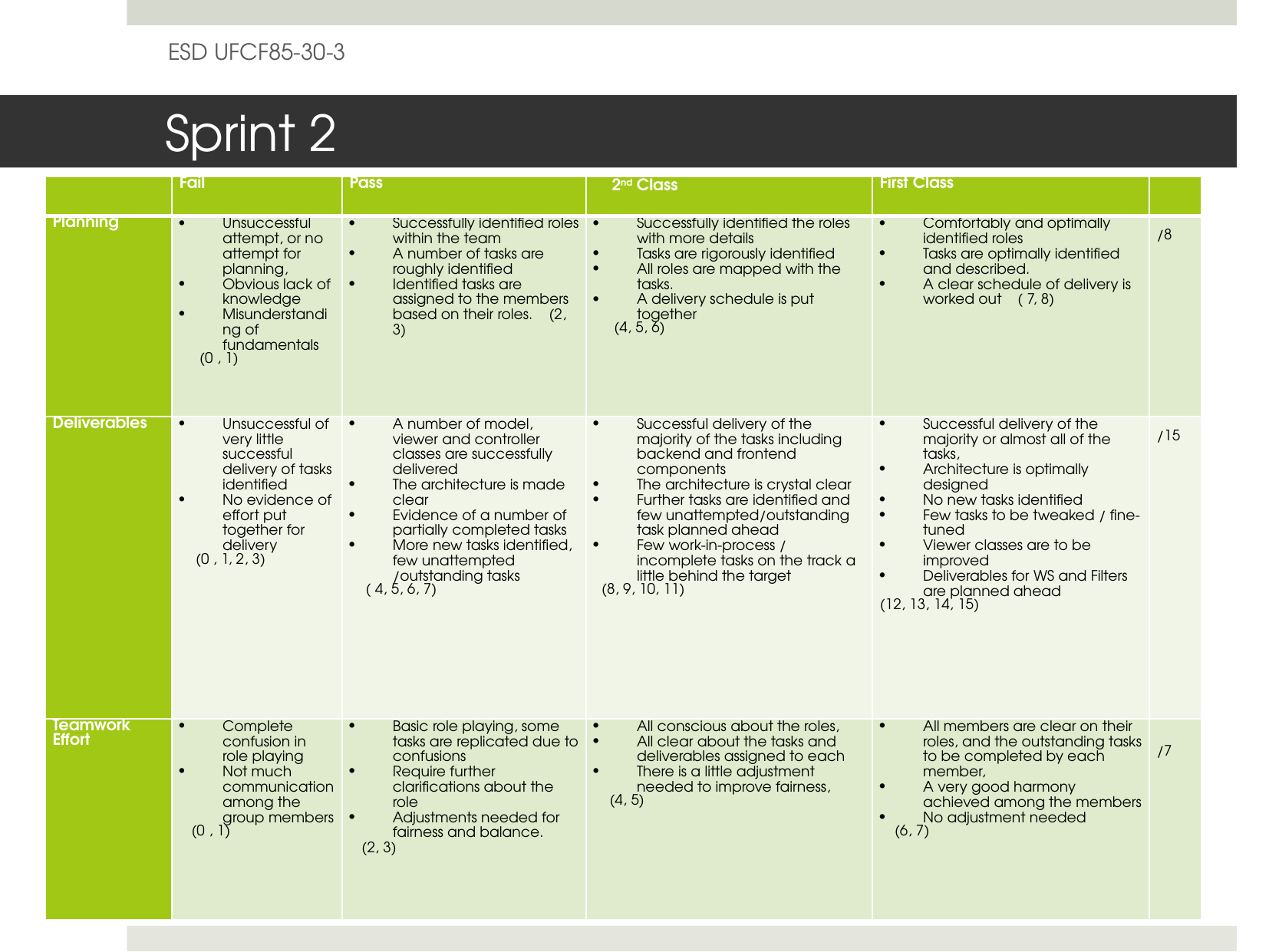

ESD UFCF85-30-3
# Sprint 2
|  | Fail | Pass | 2nd Class | First Class |  |
| --- | --- | --- | --- | --- | --- |
| Planning | Unsuccessful attempt, or no attempt for planning, Obvious lack of knowledge Misunderstanding of fundamentals (0 , 1) | Successfully identified roles within the team A number of tasks are roughly identified Identified tasks are assigned to the members based on their roles. (2, 3) | Successfully identified the roles with more details Tasks are rigorously identified All roles are mapped with the tasks. A delivery schedule is put together (4, 5, 6) | Comfortably and optimally identified roles Tasks are optimally identified and described. A clear schedule of delivery is worked out ( 7, 8) | /8 |
| Deliverables | Unsuccessful of very little successful delivery of tasks identified No evidence of effort put together for delivery (0 , 1, 2, 3) | A number of model, viewer and controller classes are successfully delivered The architecture is made clear Evidence of a number of partially completed tasks More new tasks identified, few unattempted /outstanding tasks ( 4, 5, 6, 7) | Successful delivery of the majority of the tasks including backend and frontend components The architecture is crystal clear Further tasks are identified and few unattempted/outstanding task planned ahead Few work-in-process / incomplete tasks on the track a little behind the target (8, 9, 10, 11) | Successful delivery of the majority or almost all of the tasks, Architecture is optimally designed No new tasks identified Few tasks to be tweaked / fine-tuned Viewer classes are to be improved Deliverables for WS and Filters are planned ahead (12, 13, 14, 15) | /15 |
| Teamwork Effort | Complete confusion in role playing Not much communication among the group members (0 , 1) | Basic role playing, some tasks are replicated due to confusions Require further clarifications about the role Adjustments needed for fairness and balance. (2, 3) | All conscious about the roles, All clear about the tasks and deliverables assigned to each There is a little adjustment needed to improve fairness, (4, 5) | All members are clear on their roles, and the outstanding tasks to be completed by each member, A very good harmony achieved among the members No adjustment needed (6, 7) | /7 |